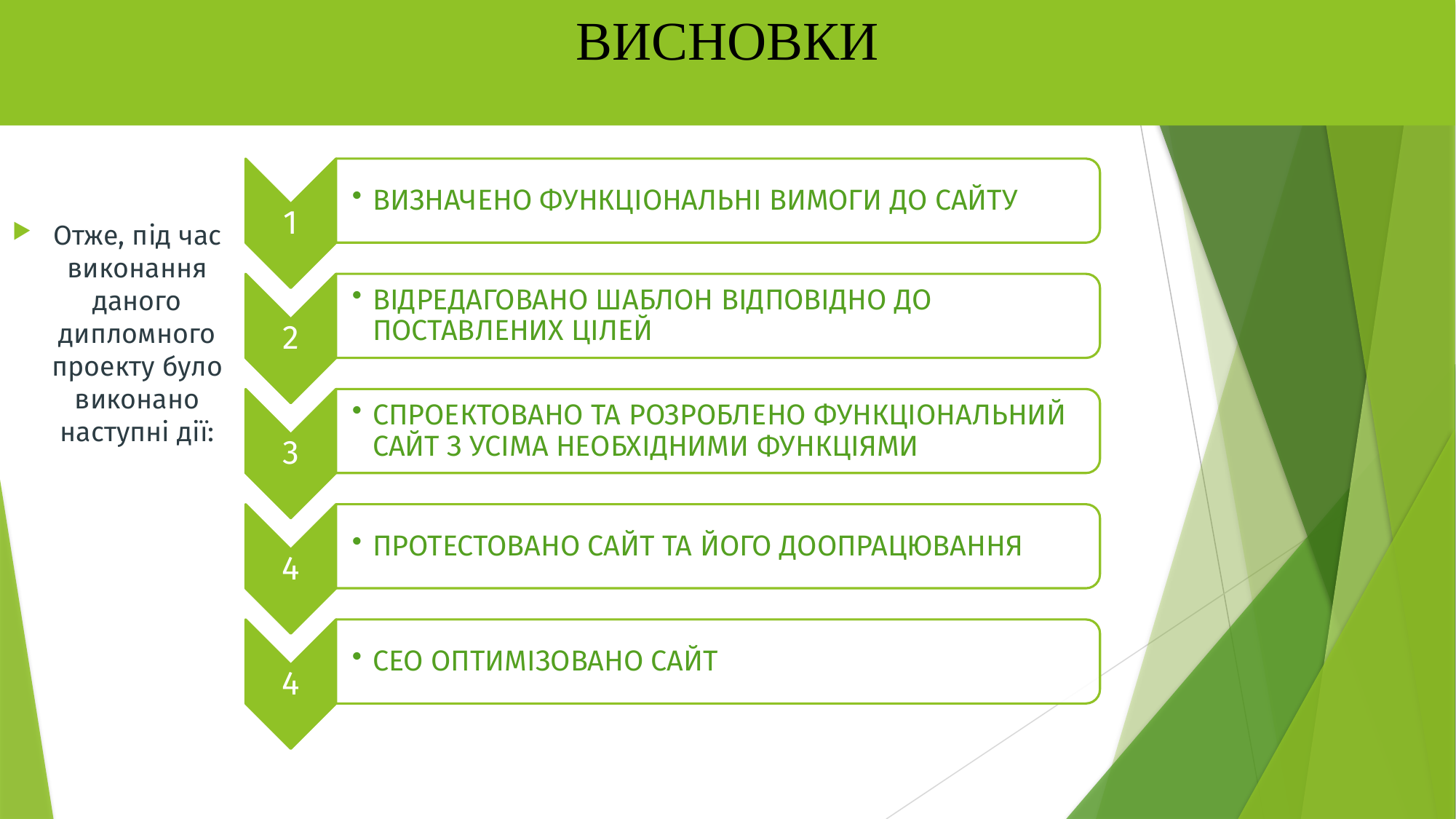

# ВИСНОВКИ
1
ВИЗНАЧЕНО ФУНКЦІОНАЛЬНІ ВИМОГИ ДО САЙТУ
2
ВІДРЕДАГОВАНО ШАБЛОН ВІДПОВІДНО ДО ПОСТАВЛЕНИХ ЦІЛЕЙ
3
СПРОЕКТОВАНО ТА РОЗРОБЛЕНО ФУНКЦІОНАЛЬНИЙ САЙТ З УСІМА НЕОБХІДНИМИ ФУНКЦІЯМИ
4
ПРОТЕСТОВАНО САЙТ ТА ЙОГО ДООПРАЦЮВАННЯ
4
СЕО ОПТИМІЗОВАНО САЙТ
Отже, під час виконання даного дипломного проекту було виконано наступні дії: